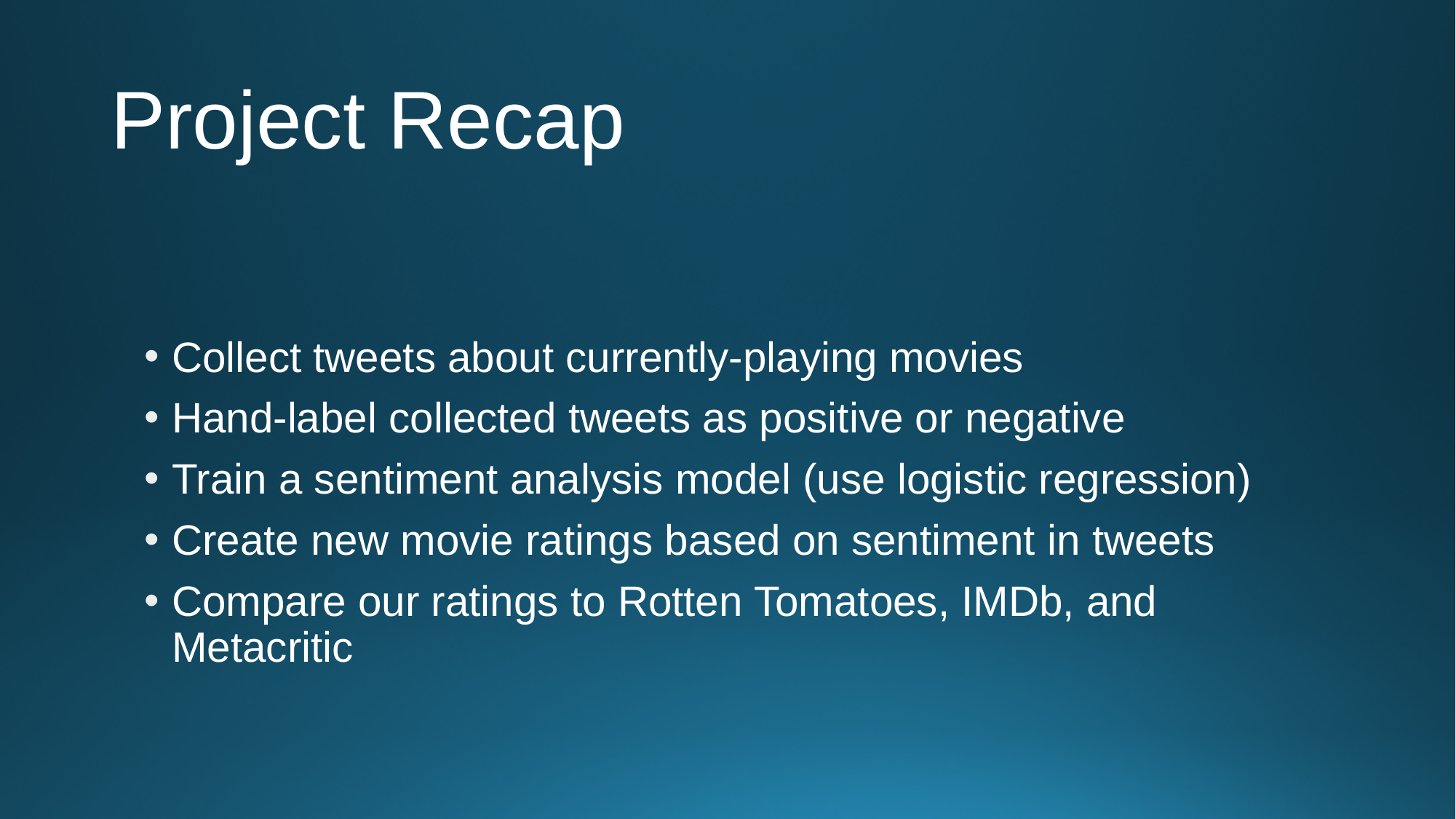

# Project Recap
Collect tweets about currently-playing movies
Hand-label collected tweets as positive or negative
Train a sentiment analysis model (use logistic regression)
Create new movie ratings based on sentiment in tweets
Compare our ratings to Rotten Tomatoes, IMDb, and Metacritic